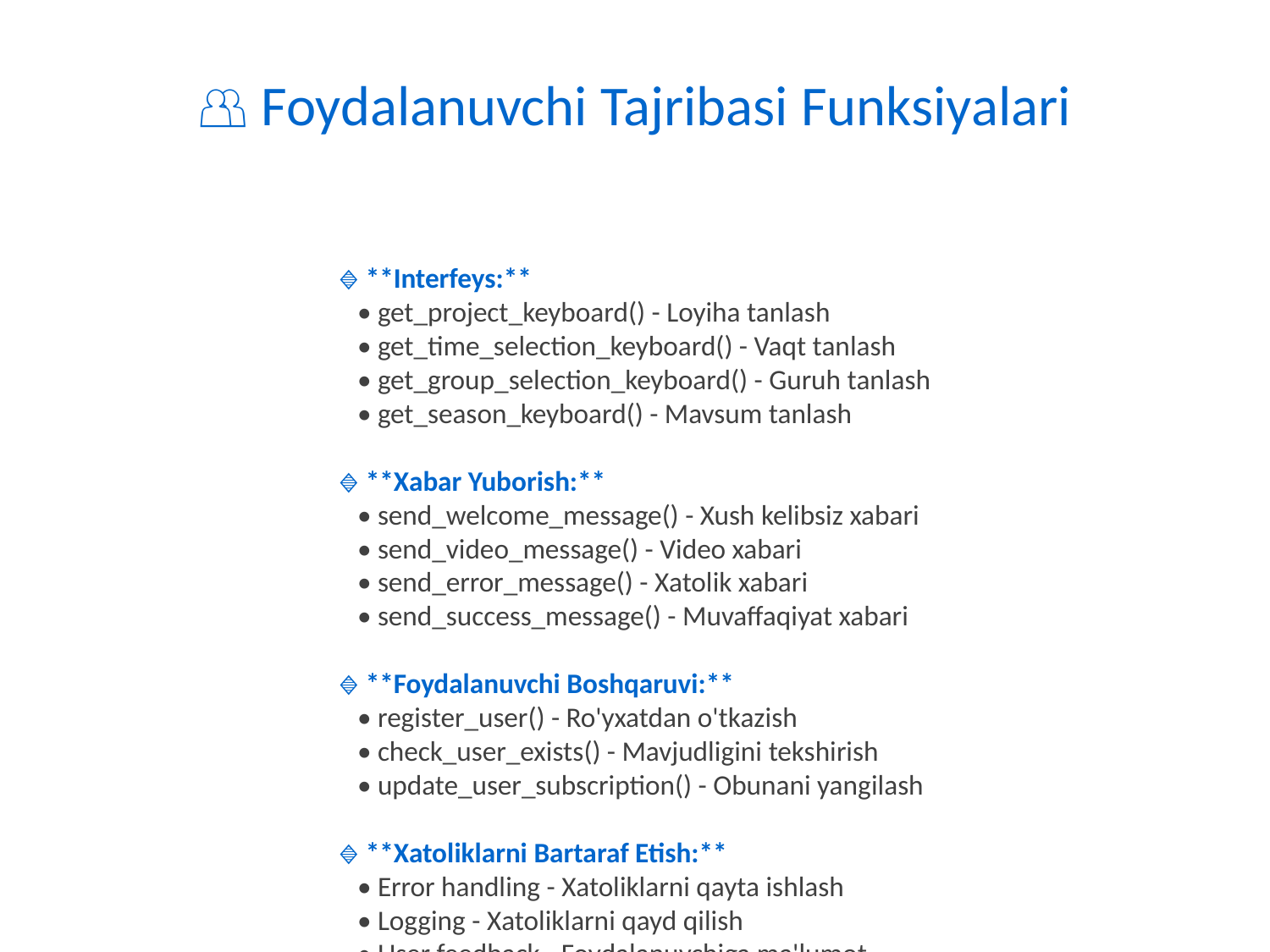

👥 Foydalanuvchi Tajribasi Funksiyalari
🔹 **Interfeys:**
   • get_project_keyboard() - Loyiha tanlash
   • get_time_selection_keyboard() - Vaqt tanlash
   • get_group_selection_keyboard() - Guruh tanlash
   • get_season_keyboard() - Mavsum tanlash

🔹 **Xabar Yuborish:**
   • send_welcome_message() - Xush kelibsiz xabari
   • send_video_message() - Video xabari
   • send_error_message() - Xatolik xabari
   • send_success_message() - Muvaffaqiyat xabari

🔹 **Foydalanuvchi Boshqaruvi:**
   • register_user() - Ro'yxatdan o'tkazish
   • check_user_exists() - Mavjudligini tekshirish
   • update_user_subscription() - Obunani yangilash

🔹 **Xatoliklarni Bartaraf Etish:**
   • Error handling - Xatoliklarni qayta ishlash
   • Logging - Xatoliklarni qayd qilish
   • User feedback - Foydalanuvchiga ma'lumot